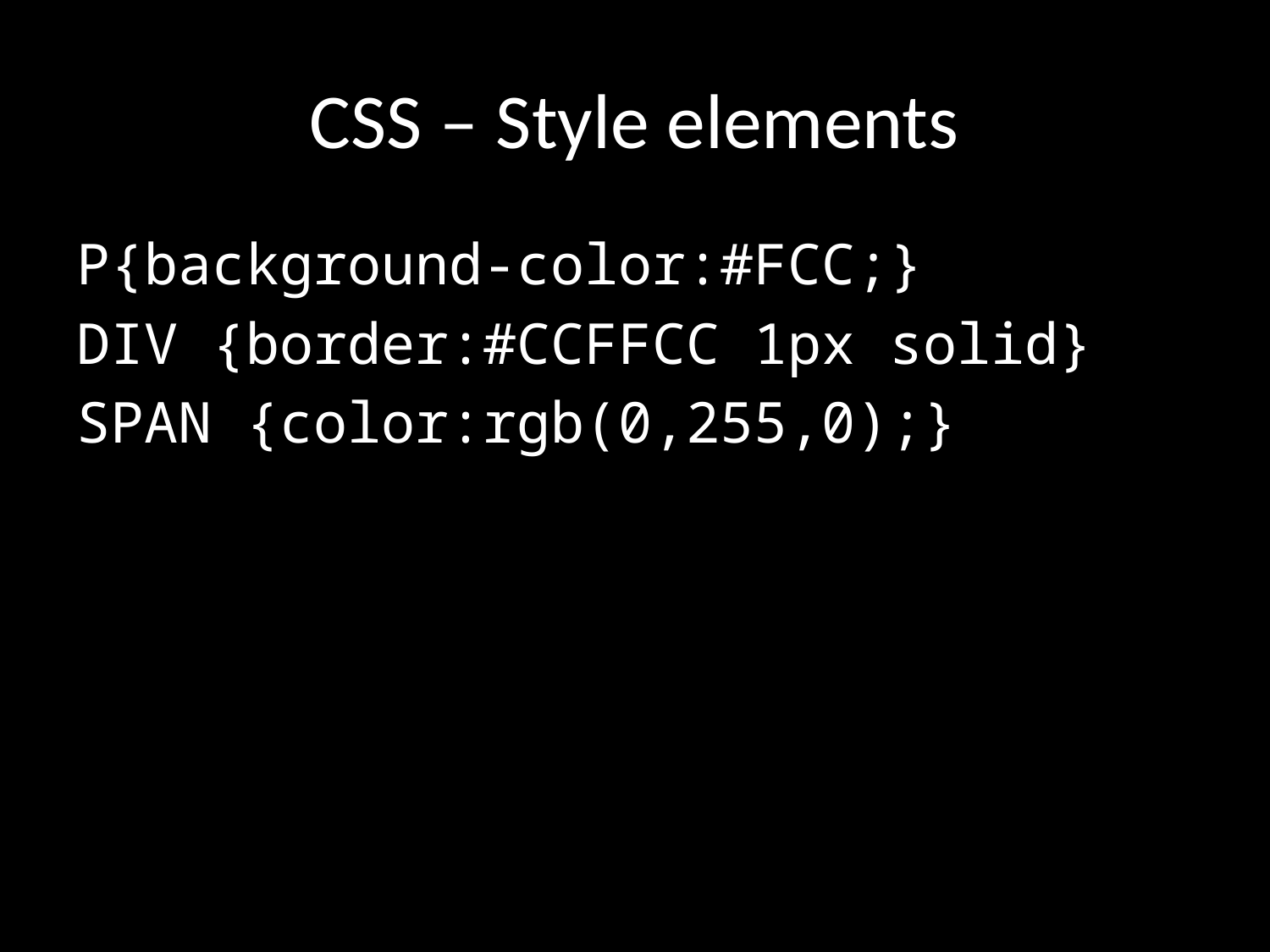

# CSS – Style elements
P{background-color:#FCC;}
DIV {border:#CCFFCC 1px solid}
SPAN {color:rgb(0,255,0);}